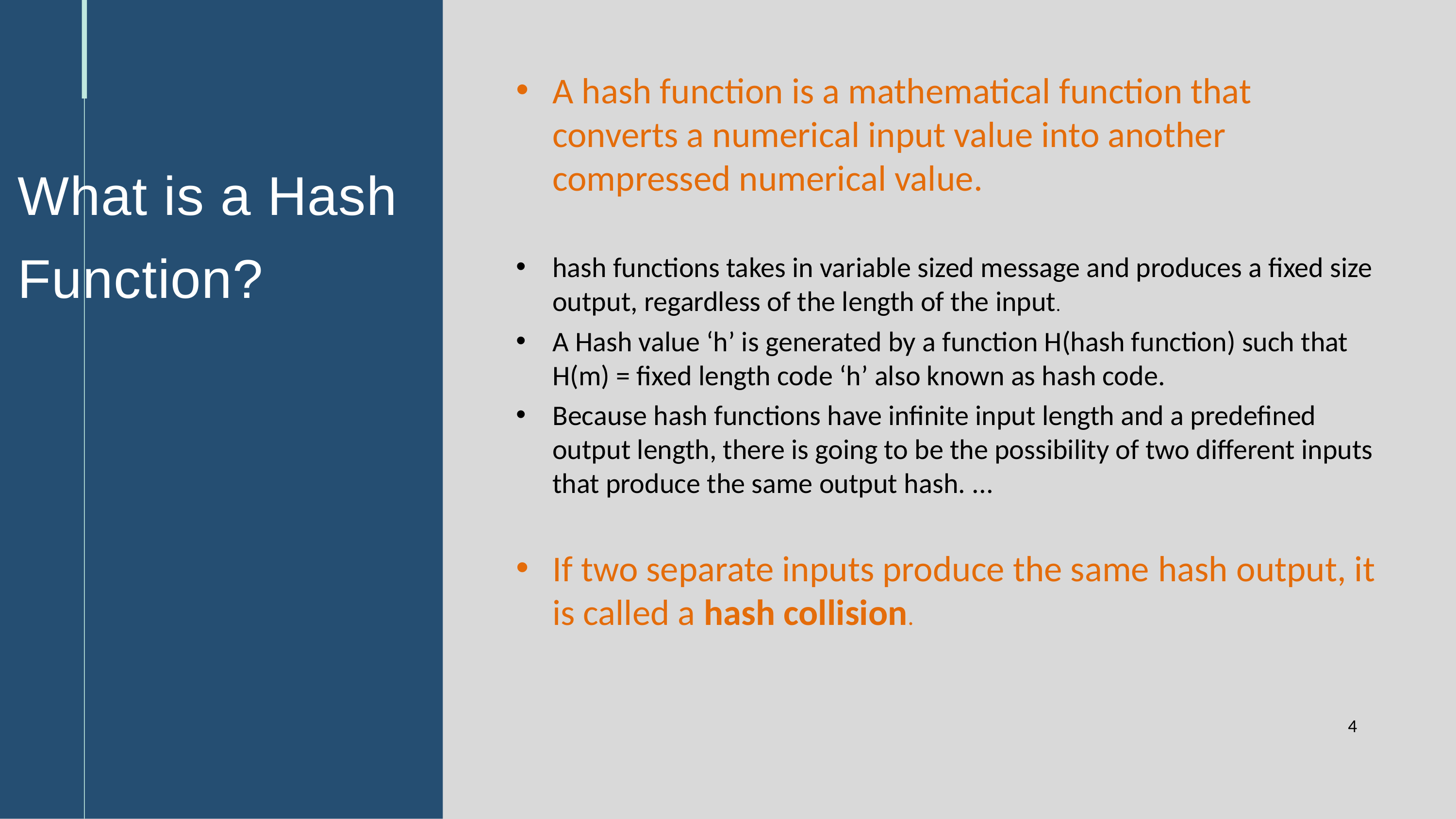

A hash function is a mathematical function that converts a numerical input value into another compressed numerical value.

hash functions takes in variable sized message and produces a fixed size output, regardless of the length of the input.
A Hash value ‘h’ is generated by a function H(hash function) such that H(m) = fixed length code ‘h’ also known as hash code.
Because hash functions have infinite input length and a predefined output length, there is going to be the possibility of two different inputs that produce the same output hash. ...

If two separate inputs produce the same hash output, it is called a hash collision.
What is a Hash
Function?
4